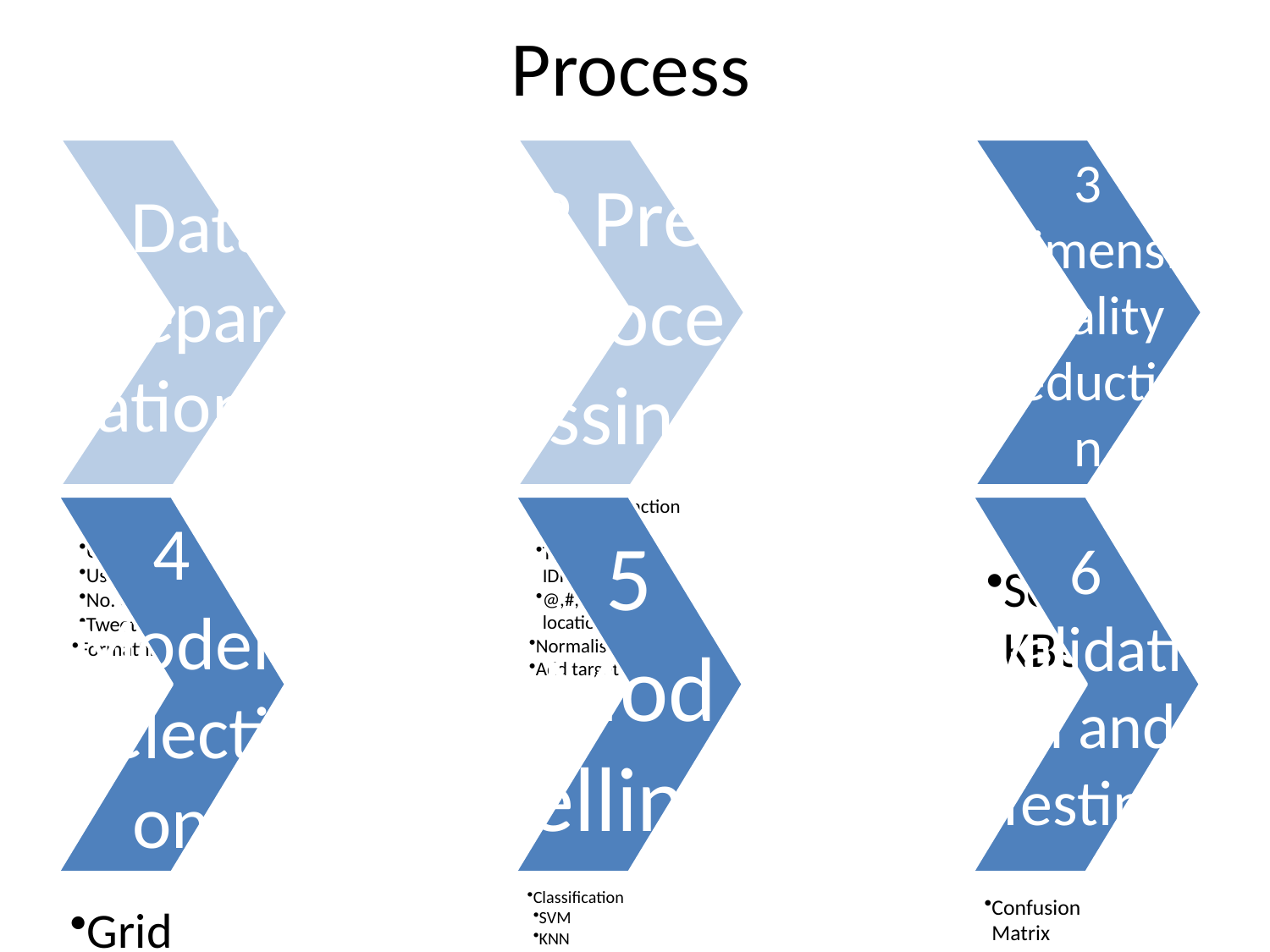

# Process
1 Data Preparation
2 Pre-Processing
3 Dimensionality Reduction
Extraction
Formatting
Feature Extraction (tweets)
Normalisation
Text (BOW, TF-IDF)
PCA
@,#, source, location
UserID
UserDescription
No. of Followers
Tweets (last 100)
Add target labels
SelectKBest
4 Model Selection
5 Modelling
SVM
KNN
Classification
Confusion Matrix